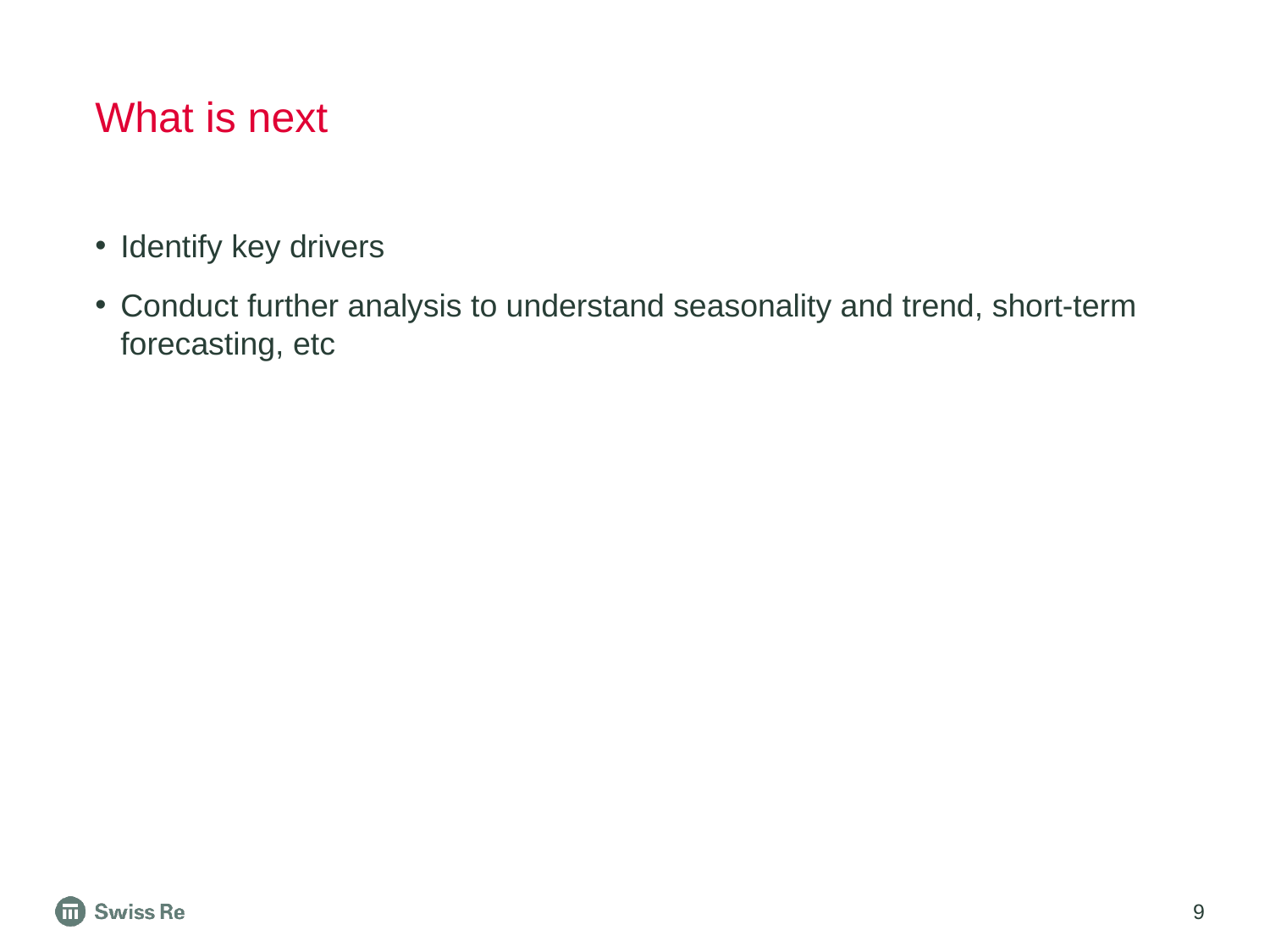

# What is next
Identify key drivers
Conduct further analysis to understand seasonality and trend, short-term forecasting, etc

9